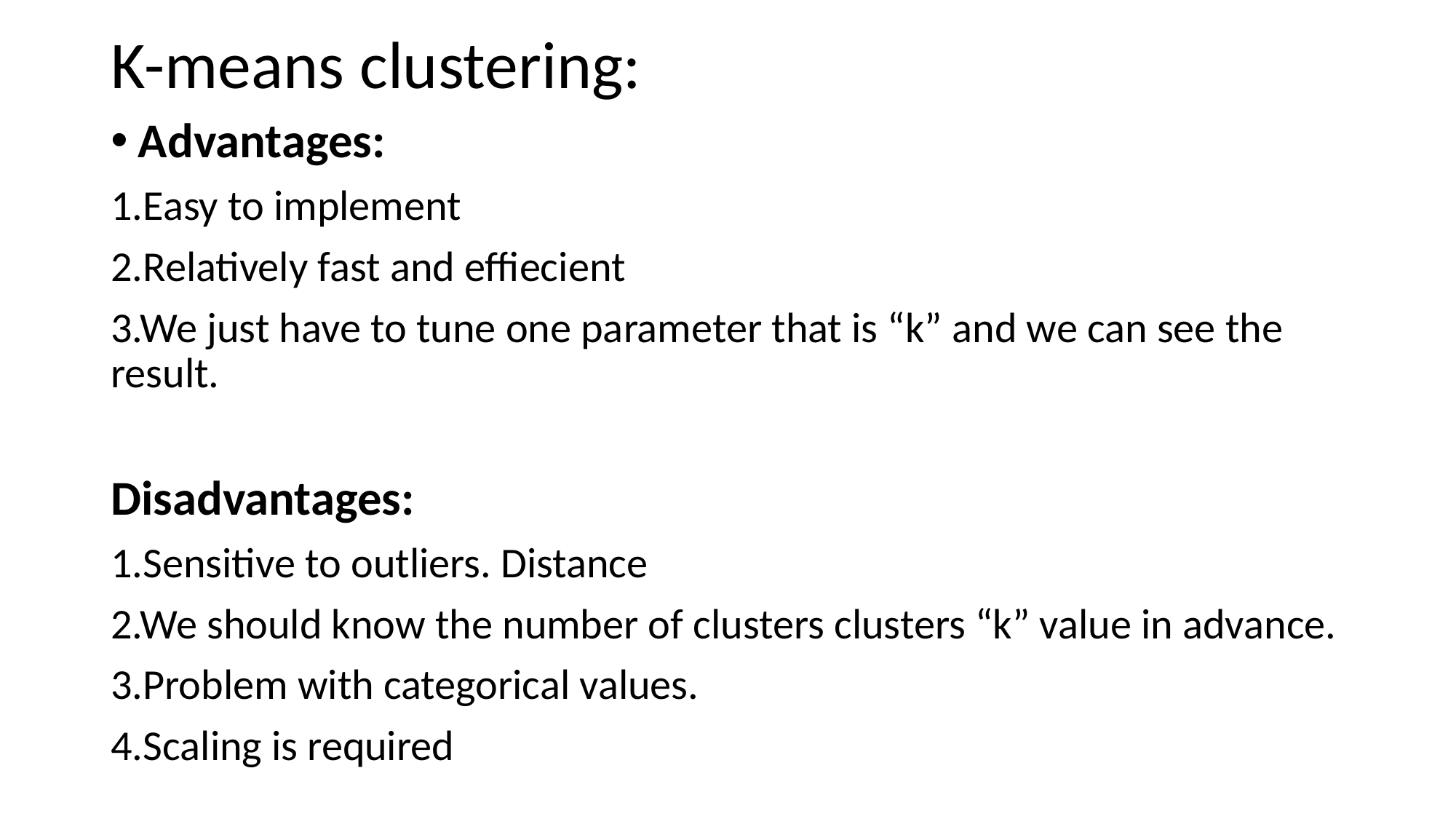

# K-means clustering:
Advantages:
1.Easy to implement
2.Relatively fast and effiecient
3.We just have to tune one parameter that is “k” and we can see the result.

Disadvantages:
1.Sensitive to outliers. Distance
2.We should know the number of clusters clusters “k” value in advance.
3.Problem with categorical values.
4.Scaling is required